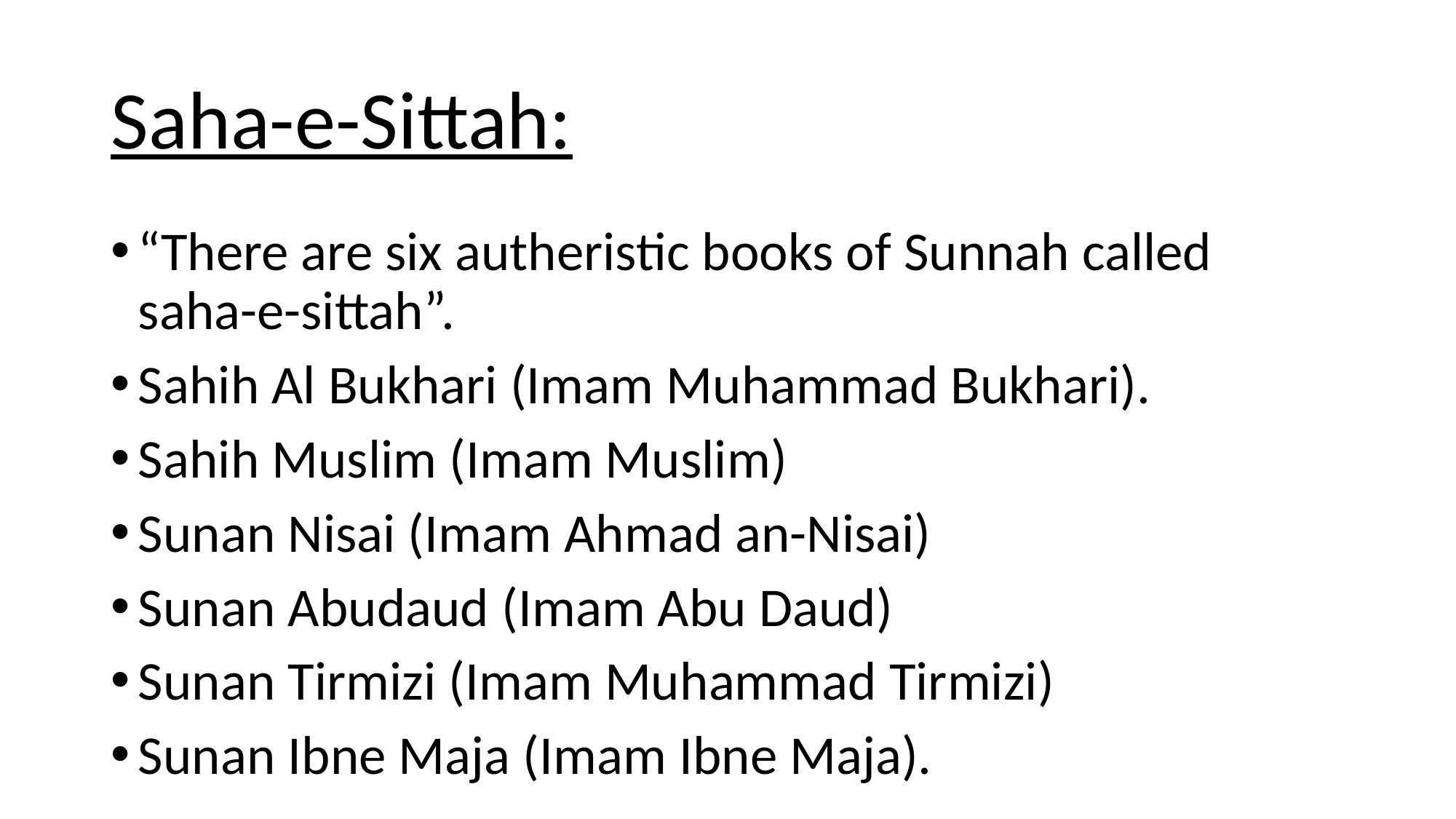

# Saha-e-Sittah:
“There are six autheristic books of Sunnah called saha-e-sittah”.
Sahih Al Bukhari (Imam Muhammad Bukhari).
Sahih Muslim (Imam Muslim)
Sunan Nisai (Imam Ahmad an-Nisai)
Sunan Abudaud (Imam Abu Daud)
Sunan Tirmizi (Imam Muhammad Tirmizi)
Sunan Ibne Maja (Imam Ibne Maja).